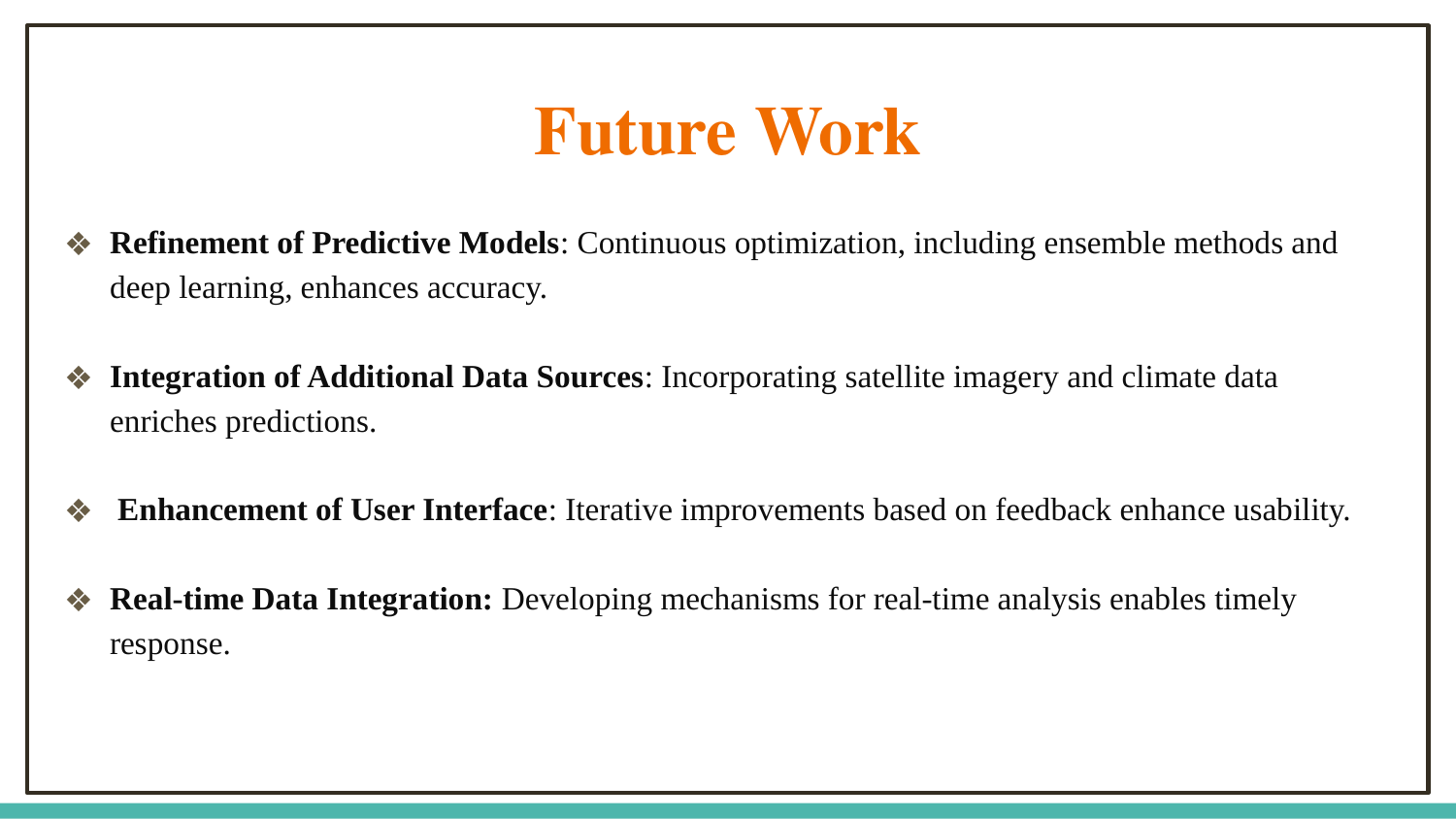

# Future Work
Refinement of Predictive Models: Continuous optimization, including ensemble methods and deep learning, enhances accuracy.

Integration of Additional Data Sources: Incorporating satellite imagery and climate data enriches predictions.

 Enhancement of User Interface: Iterative improvements based on feedback enhance usability.

Real-time Data Integration: Developing mechanisms for real-time analysis enables timely response.